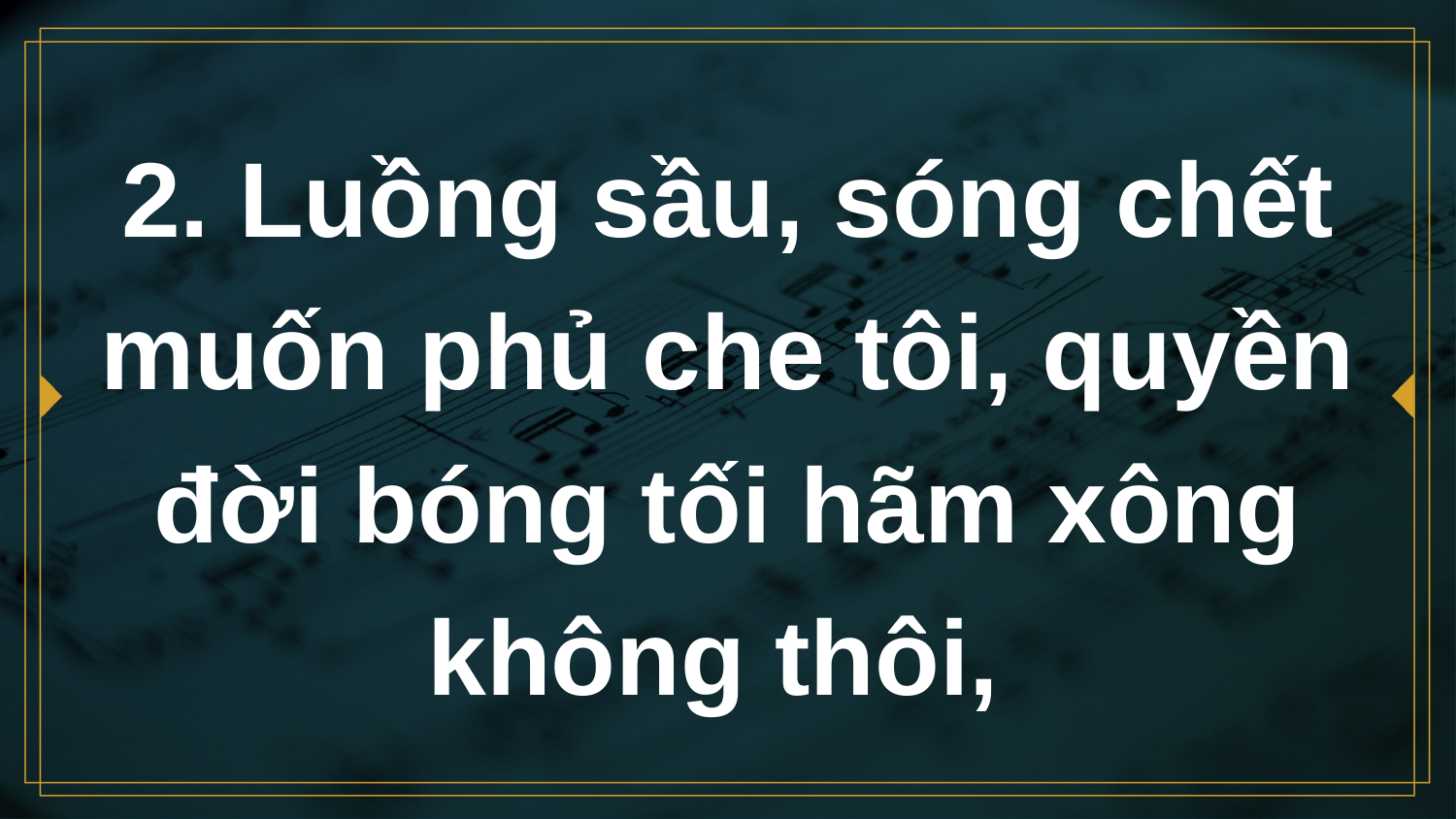

# 2. Luồng sầu, sóng chết muốn phủ che tôi, quyền đời bóng tối hãm xông không thôi,